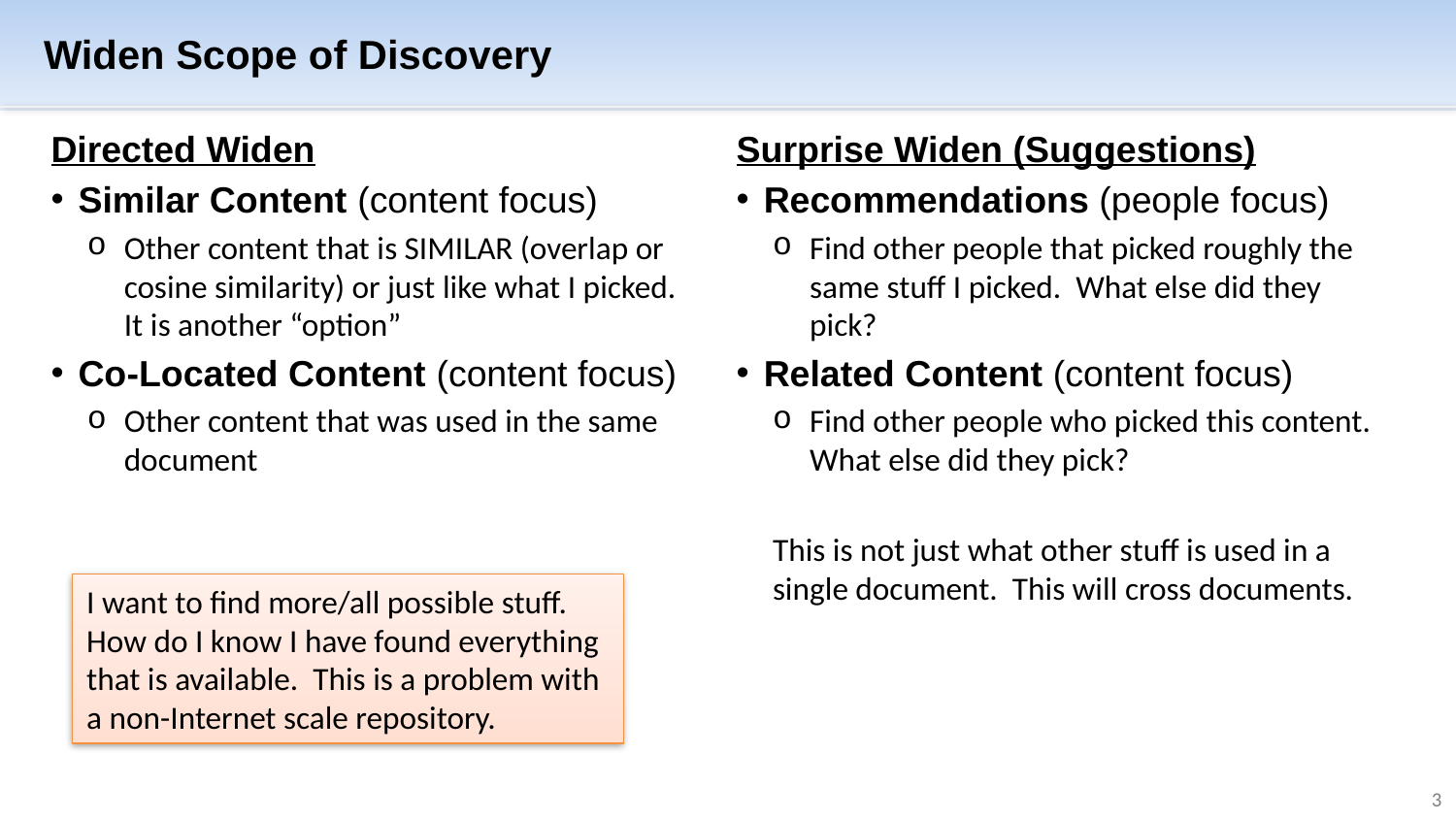

# Widen Scope of Discovery
Directed Widen
Similar Content (content focus)
Other content that is SIMILAR (overlap or cosine similarity) or just like what I picked.  It is another “option”
Co-Located Content (content focus)
Other content that was used in the same document

Surprise Widen (Suggestions)
Recommendations (people focus)
Find other people that picked roughly the same stuff I picked.  What else did they pick?
Related Content (content focus)
Find other people who picked this content.  What else did they pick?

This is not just what other stuff is used in a single document.  This will cross documents.

I want to find more/all possible stuff.  How do I know I have found everything that is available.  This is a problem with a non-Internet scale repository.